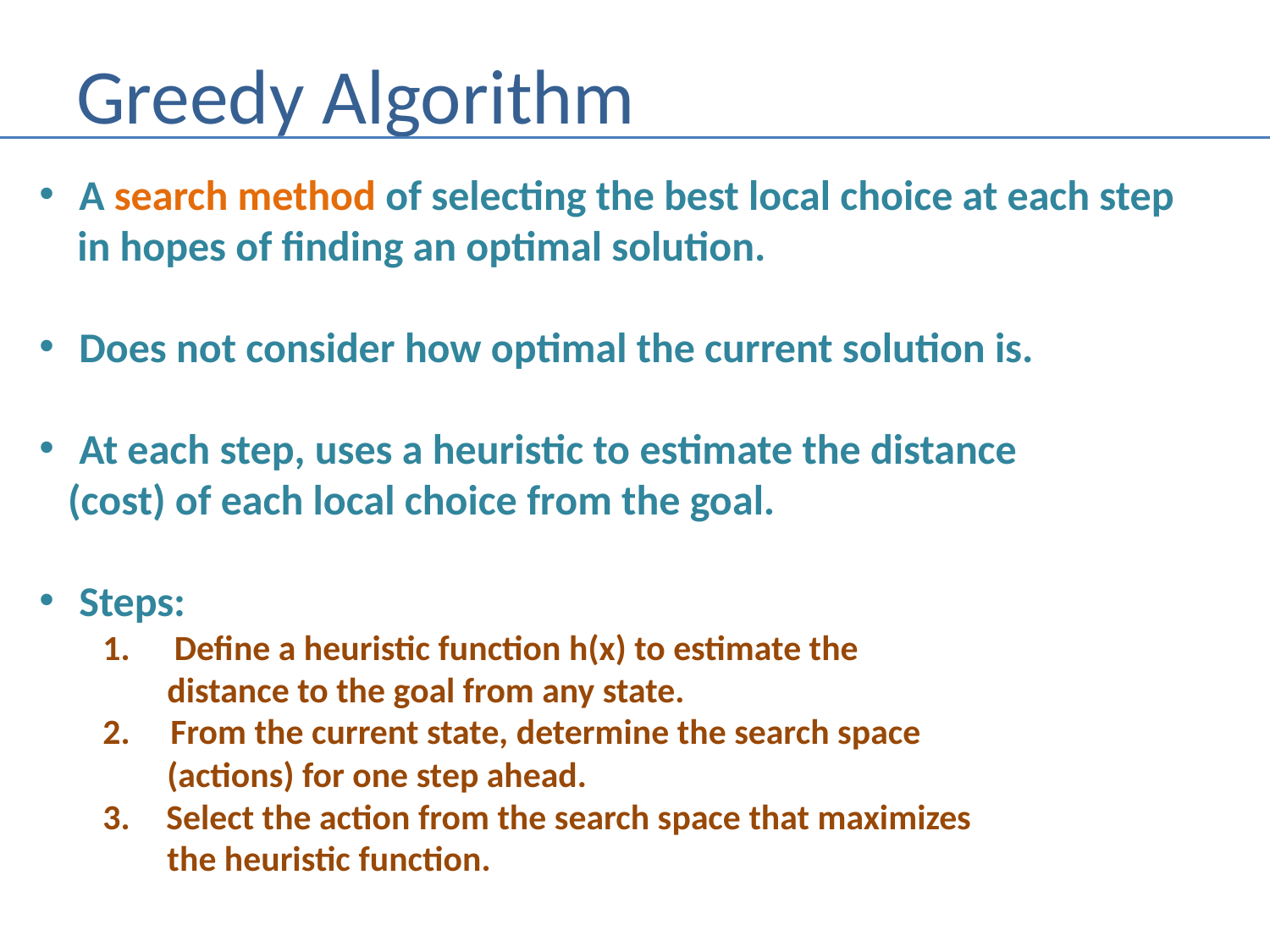

# Greedy Algorithm
A search method of selecting the best local choice at each step
    in hopes of finding an optimal solution.

Does not consider how optimal the current solution is.

At each step, uses a heuristic to estimate the distance
   (cost) of each local choice from the goal.

Steps:
Define a heuristic function h(x) to estimate the
        distance to the goal from any state.
2.     From the current state, determine the search space
        (actions) for one step ahead.
Select the action from the search space that maximizes
        the heuristic function.